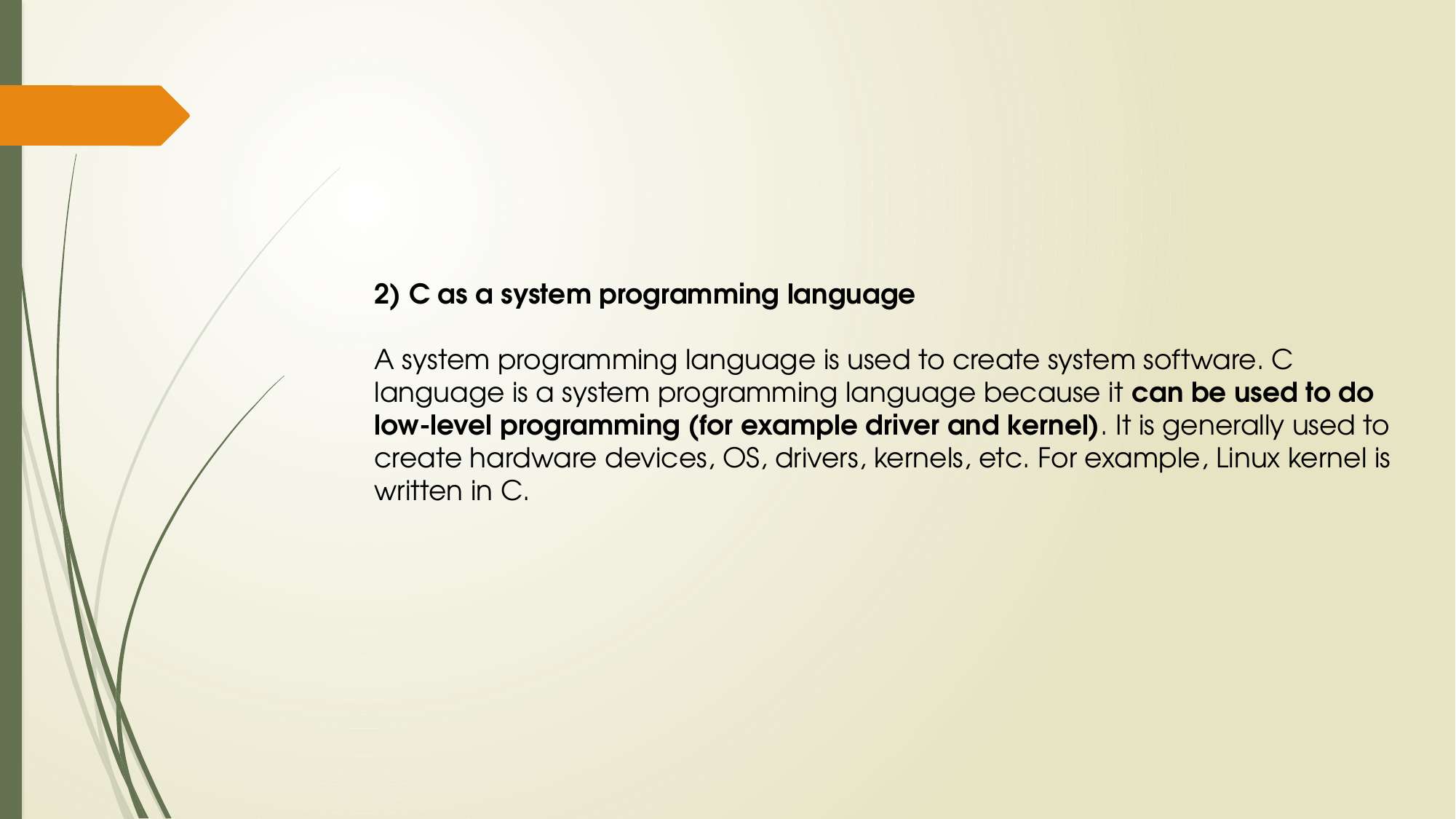

2) C as a system programming language

A system programming language is used to create system software. C language is a system programming language because it can be used to do low-level programming (for example driver and kernel). It is generally used to create hardware devices, OS, drivers, kernels, etc. For example, Linux kernel is written in C.